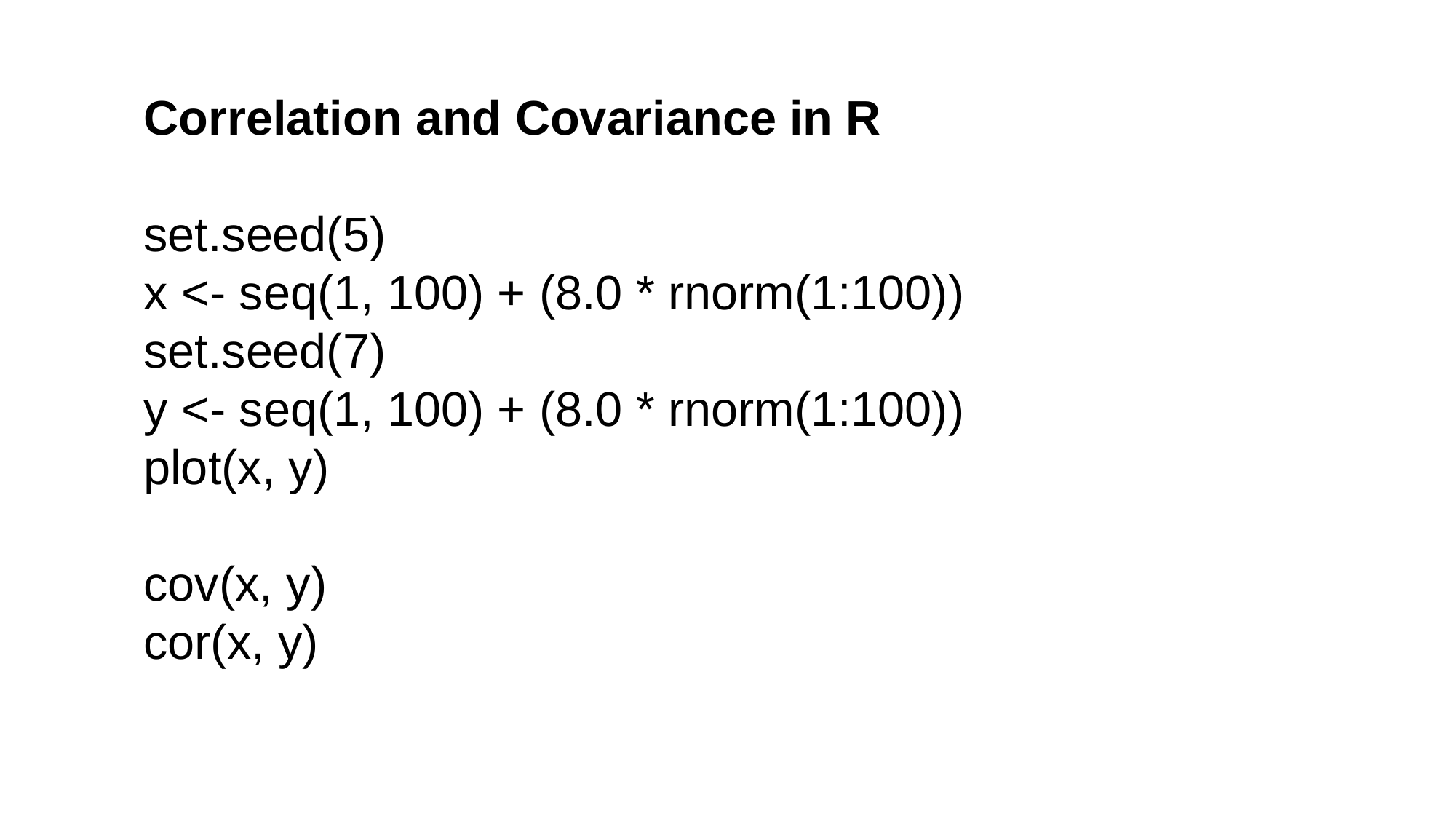

Correlation and Covariance in R

set.seed(5)
x <- seq(1, 100) + (8.0 * rnorm(1:100))
set.seed(7)
y <- seq(1, 100) + (8.0 * rnorm(1:100))
plot(x, y)

cov(x, y)
cor(x, y)